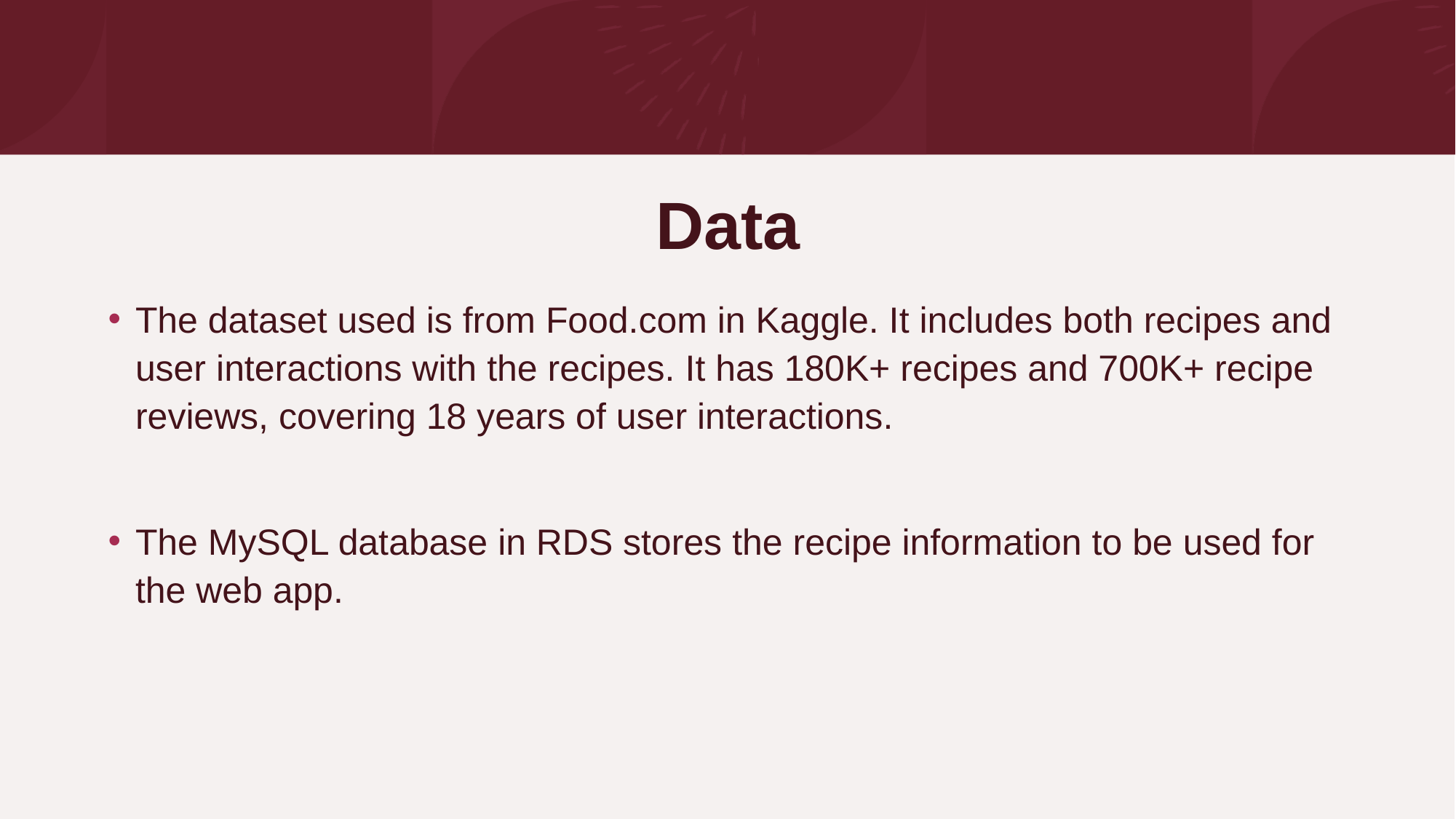

# Data
The dataset used is from Food.com in Kaggle. It includes both recipes and user interactions with the recipes. It has 180K+ recipes and 700K+ recipe reviews, covering 18 years of user interactions.

The MySQL database in RDS stores the recipe information to be used for the web app.